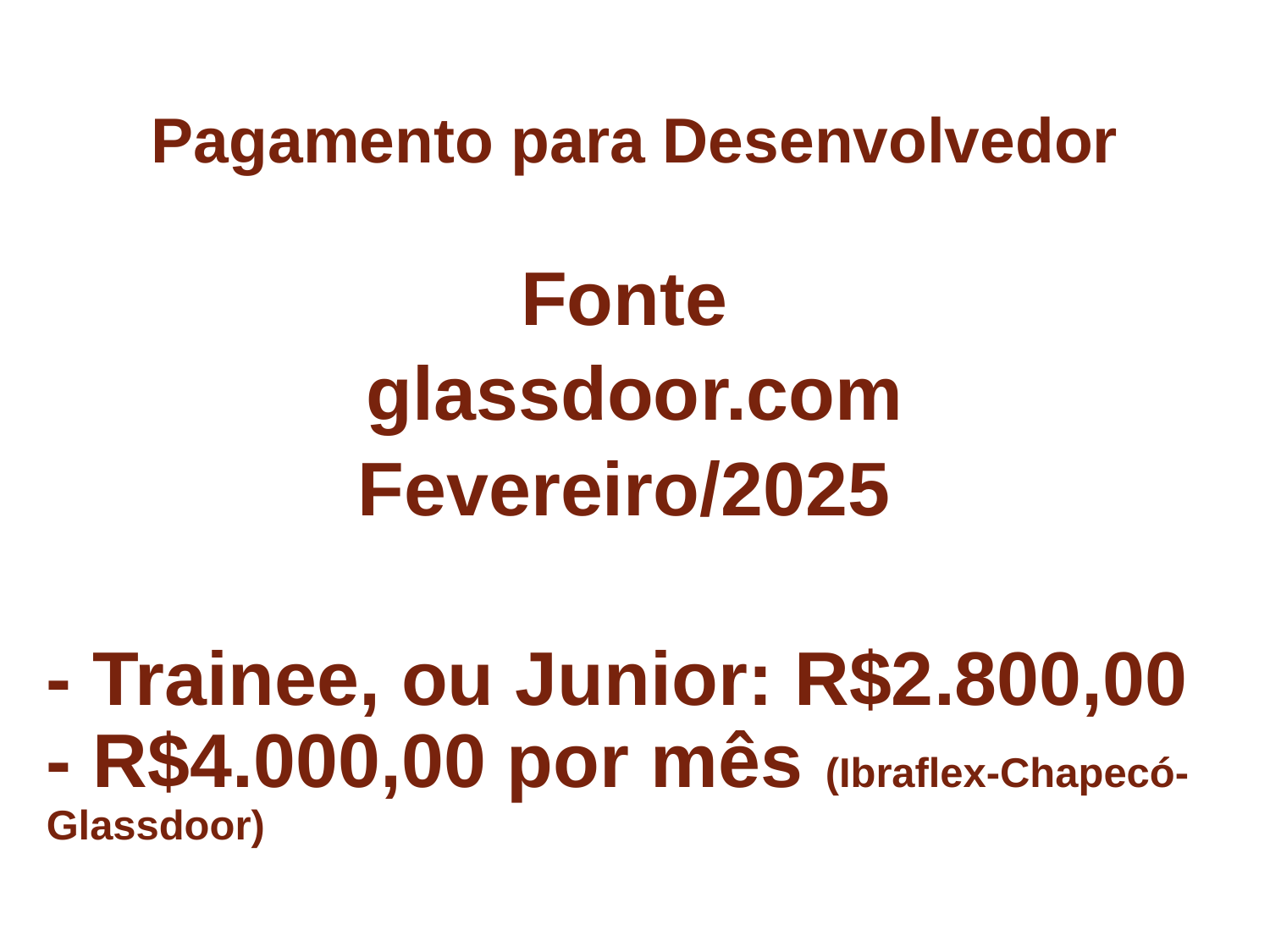

# Pagamento para Desenvolvedor
Fonte
glassdoor.com
Fevereiro/2025

- Trainee, ou Junior: R$2.800,00 - R$4.000,00 por mês (Ibraflex-Chapecó-Glassdoor)